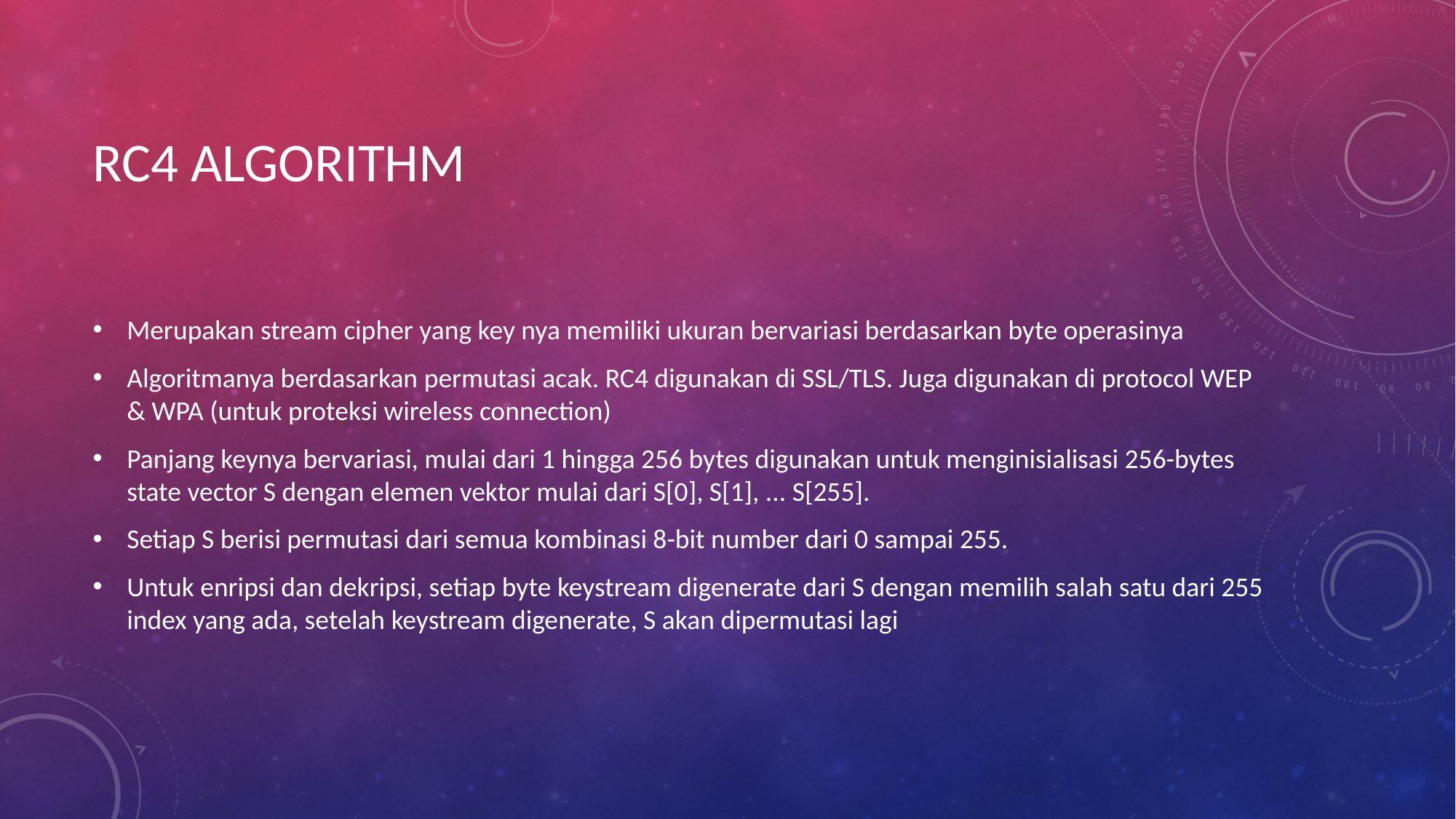

# RC4 Algorithm
Merupakan stream cipher yang key nya memiliki ukuran bervariasi berdasarkan byte operasinya
Algoritmanya berdasarkan permutasi acak. RC4 digunakan di SSL/TLS. Juga digunakan di protocol WEP  & WPA (untuk proteksi wireless connection)
Panjang keynya bervariasi, mulai dari 1 hingga 256 bytes digunakan untuk menginisialisasi 256-bytes state vector S dengan elemen vektor mulai dari S[0], S[1], ... S[255].
Setiap S berisi permutasi dari semua kombinasi 8-bit number dari 0 sampai 255.
Untuk enripsi dan dekripsi, setiap byte keystream digenerate dari S dengan memilih salah satu dari 255 index yang ada, setelah keystream digenerate, S akan dipermutasi lagi